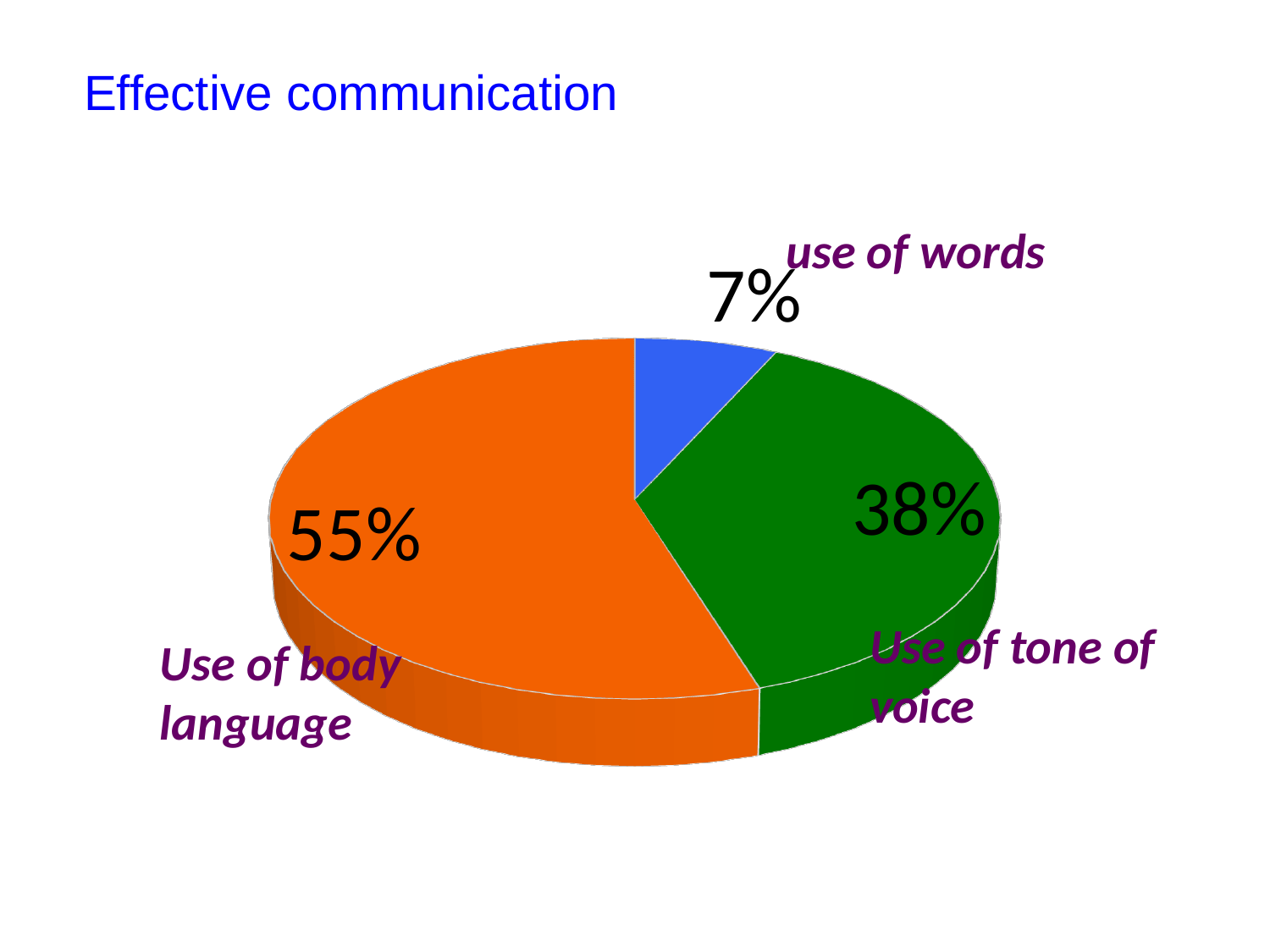

Effective communication

[unsupported chart]

use of words
Use of tone of voice
Use of body language